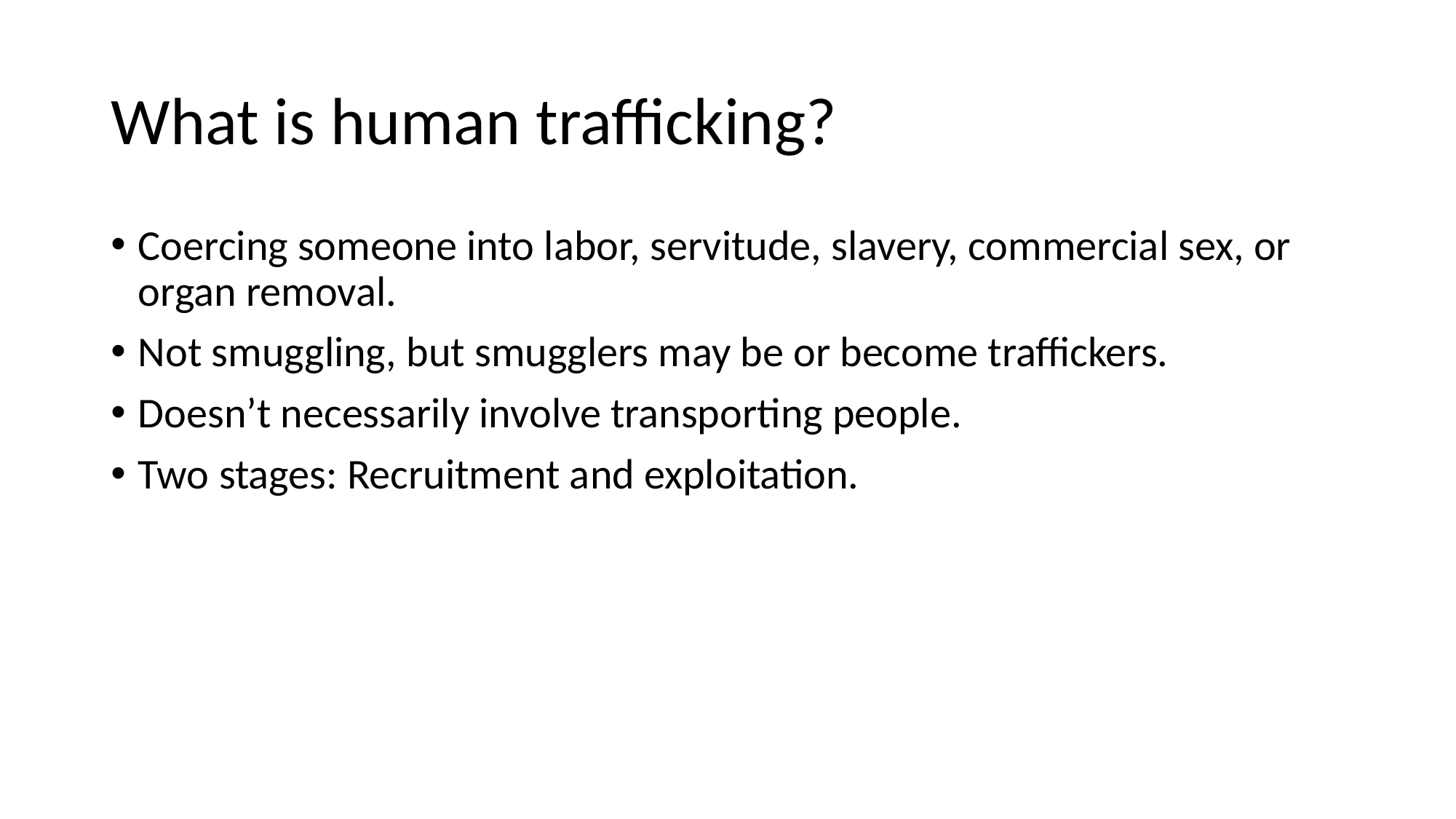

# What is human trafficking?
Coercing someone into labor, servitude, slavery, commercial sex, or organ removal.
Not smuggling, but smugglers may be or become traffickers.
Doesn’t necessarily involve transporting people.
Two stages: Recruitment and exploitation.